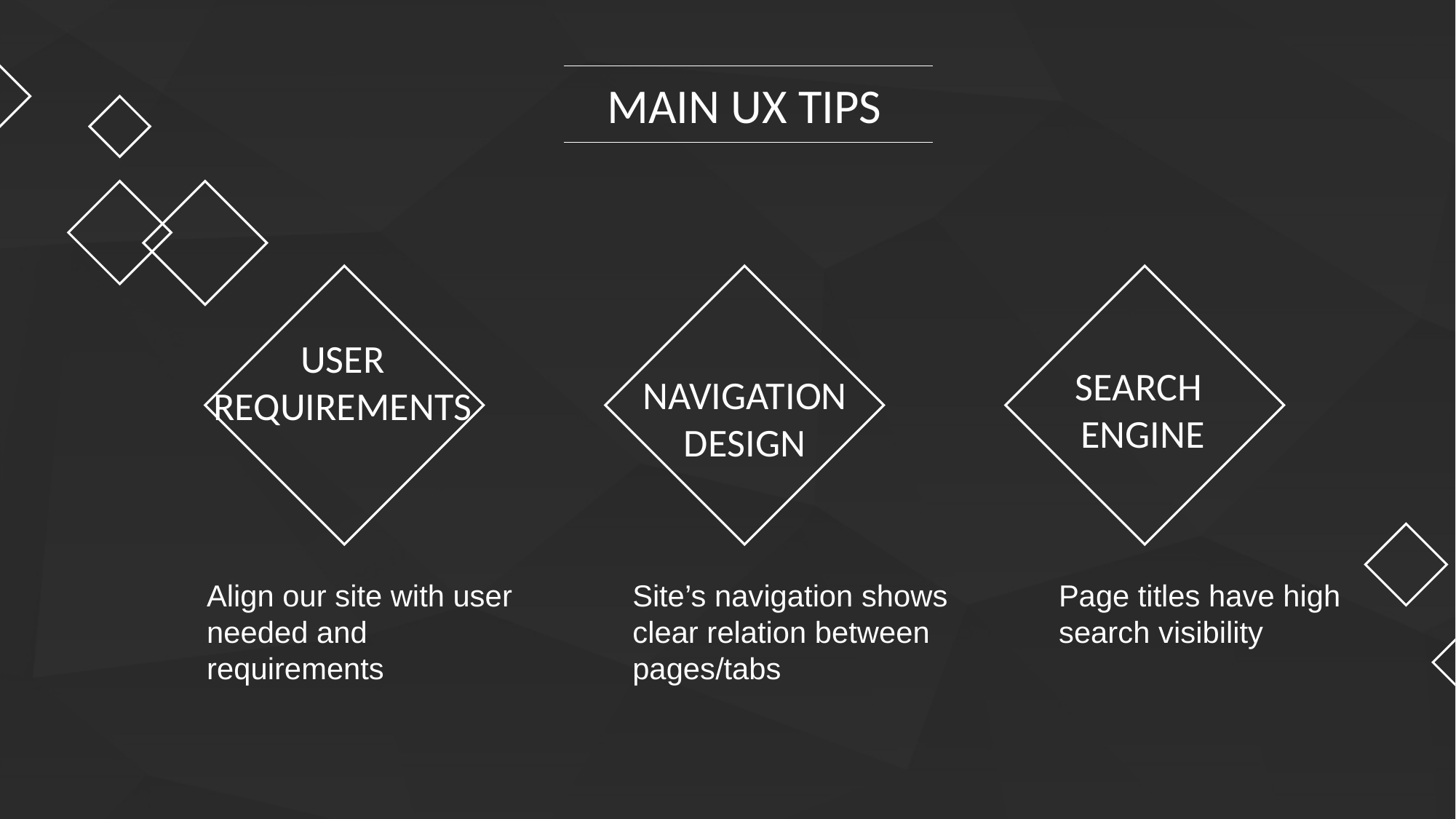

MAIN UX TIPS

USER REQUIREMENTS
SEARCH
ENGINE
NAVIGATION DESIGN

Align our site with user needed and requirements
Site’s navigation shows clear relation between pages/tabs
Page titles have high search visibility